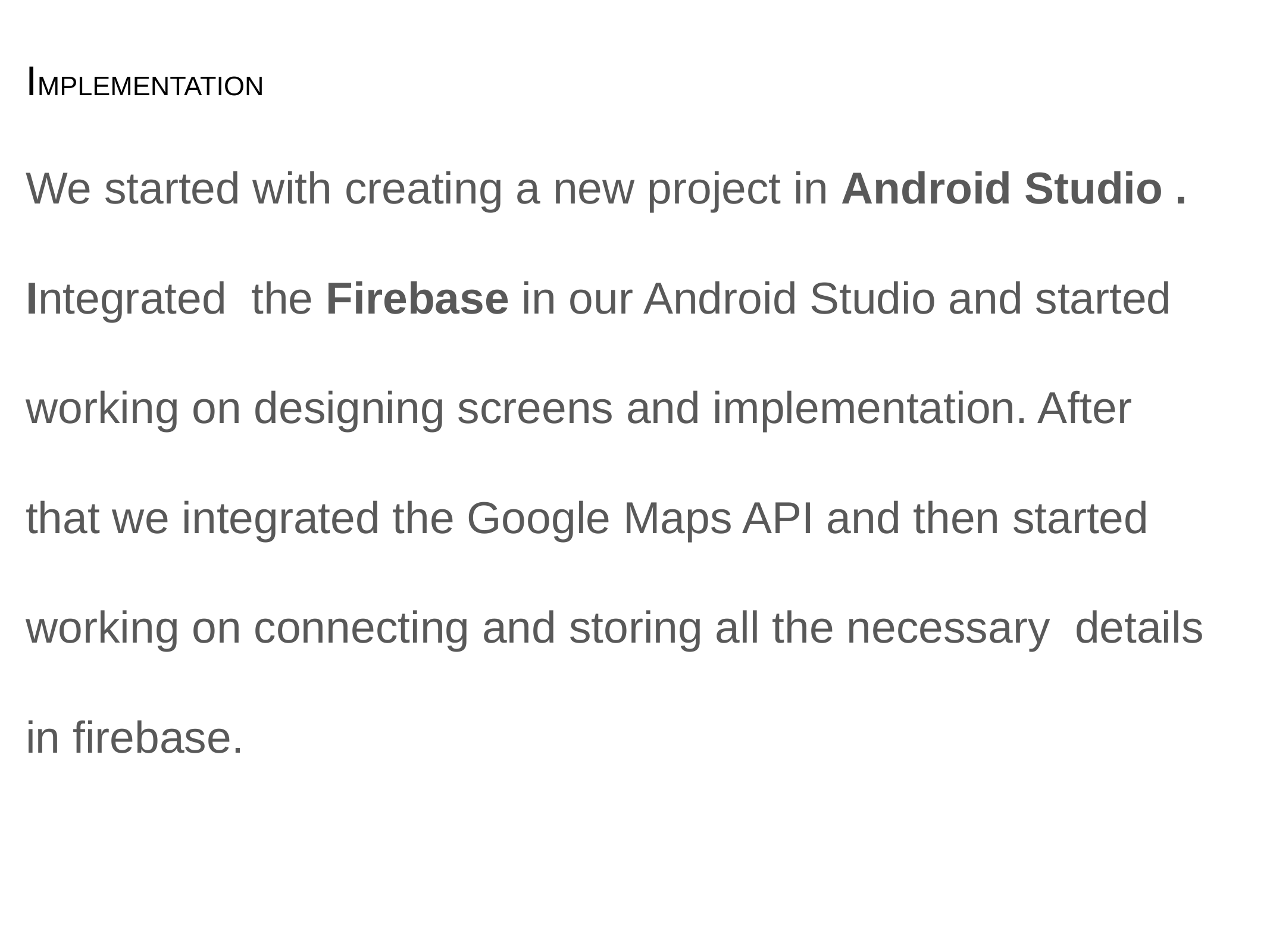

IMPLEMENTATION

We started with creating a new project in Android Studio . Integrated  the Firebase in our Android Studio and started working on designing screens and implementation. After that we integrated the Google Maps API and then started working on connecting and storing all the necessary  details in firebase.